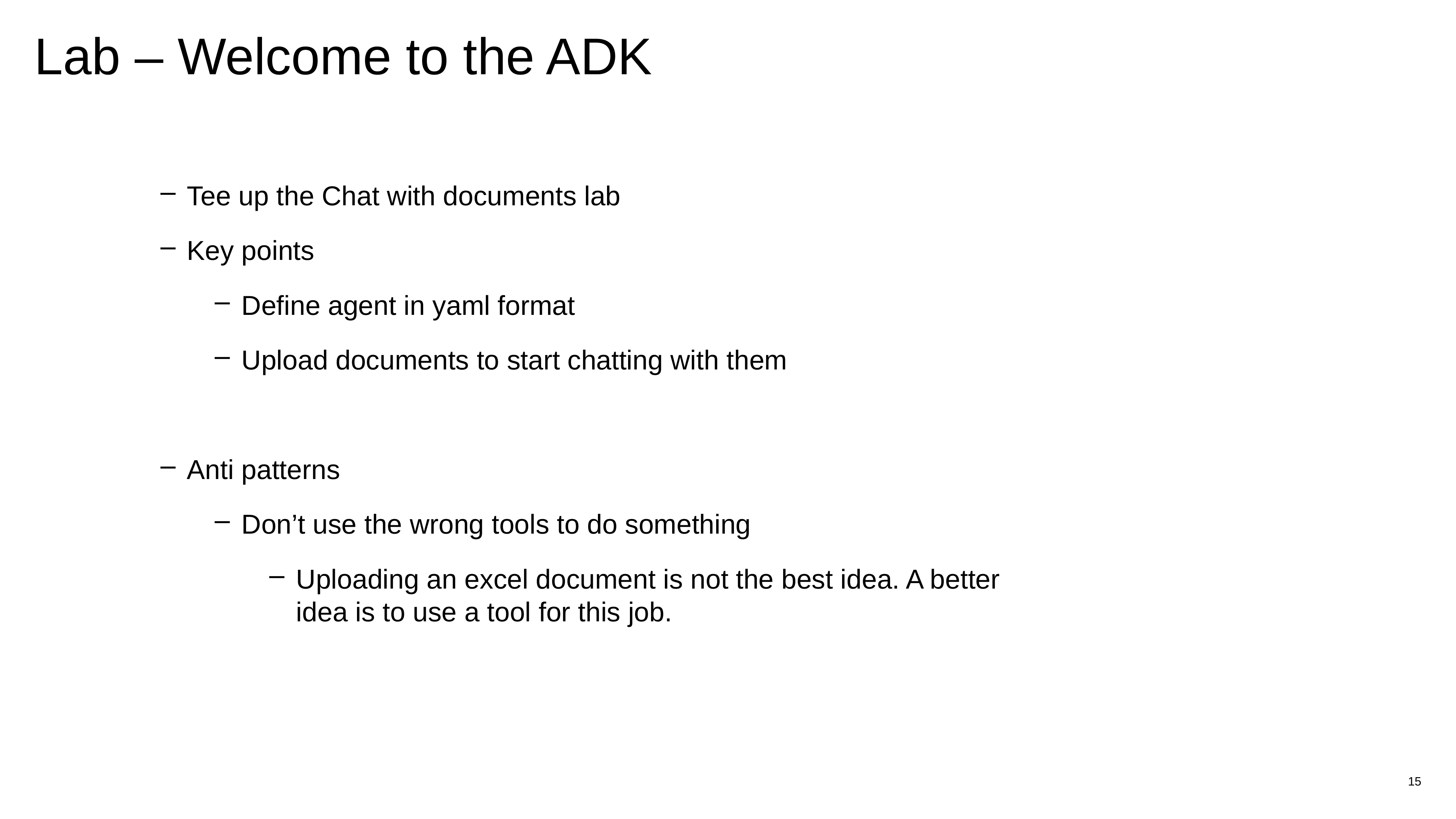

# Lab – Welcome to the ADK
Tee up the Chat with documents lab
Key points
Define agent in yaml format
Upload documents to start chatting with them

Anti patterns
Don’t use the wrong tools to do something
Uploading an excel document is not the best idea. A better idea is to use a tool for this job.

15